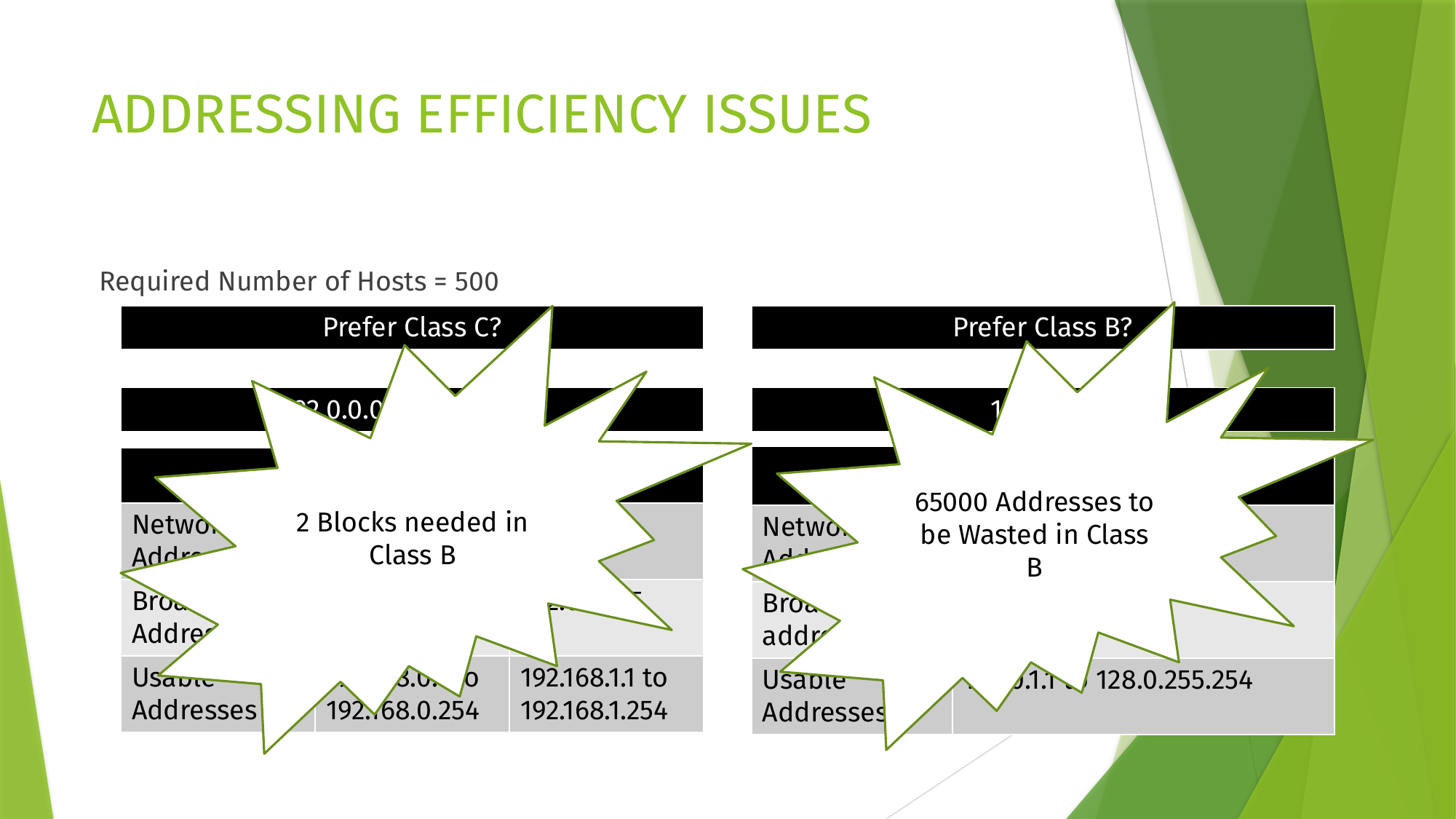

# ADDRESSING EFFICIENCY ISSUES
 Required Number of Hosts = 500
65000 Addresses to be Wasted in Class B
| Prefer Class C? |
| --- |
2 Blocks needed in Class B
| Prefer Class B? |
| --- |
| 192.0.0.0 and 192.0.1.0 |
| --- |
| 128.0.0.0 |
| --- |
|  | 128.0.0.0 |
| --- | --- |
| Network Address | 128.0.0.0 |
| Broadcast address | 128.0.255.255 |
| Usable Addresses | 128.0.1.1 to 128.0.255.254 |
|  | 192.0.0.0 | 192.0.1.0 |
| --- | --- | --- |
| Network Address | 192.0.0.0 | 192.0.1.0 |
| Broadcast Address | 192.0.0.255 | 192.0.1.255 |
| Usable Addresses | 192.168.0.1 to 192.168.0.254 | 192.168.1.1 to 192.168.1.254 |